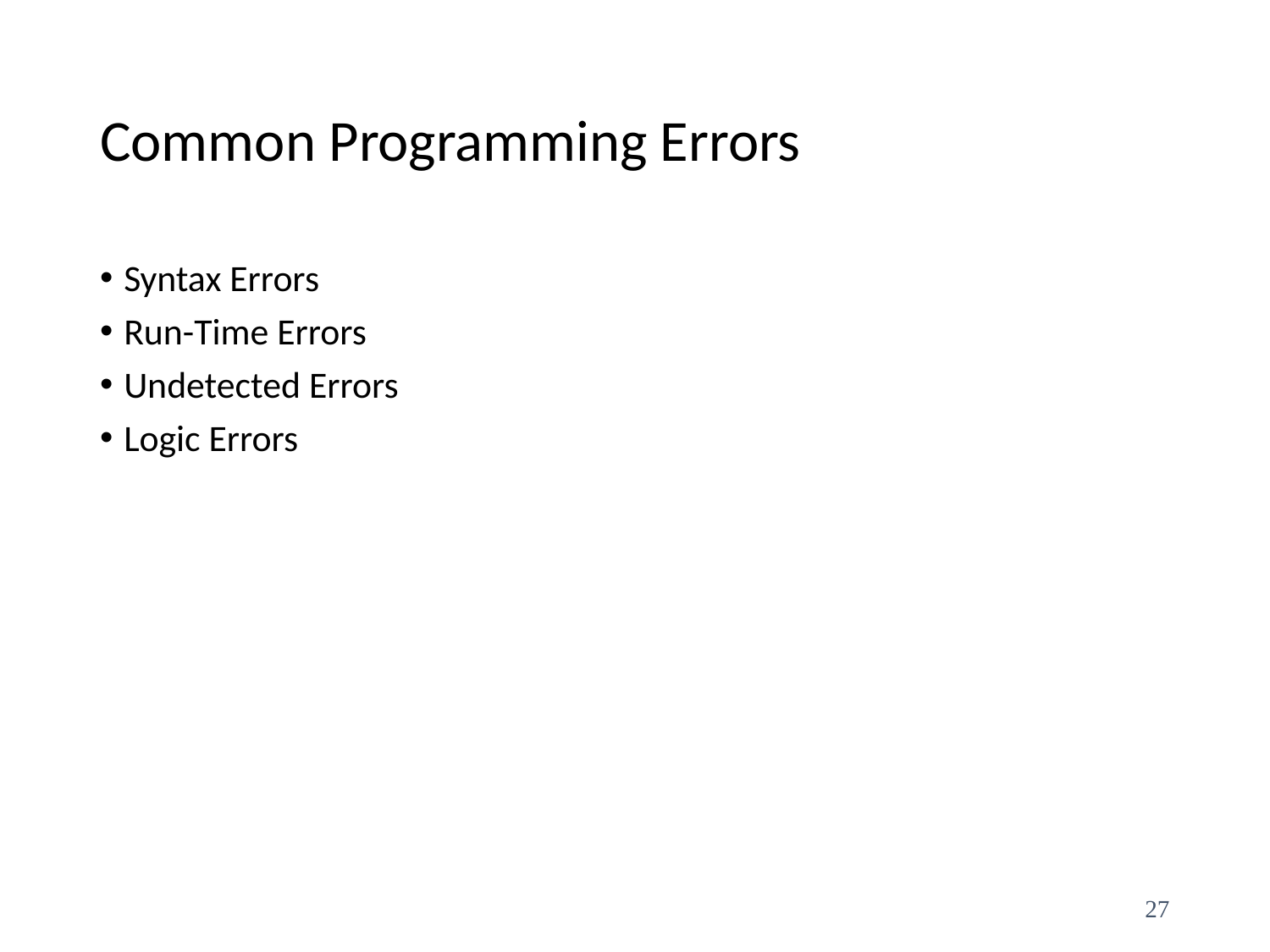

# Common Programming Errors
Syntax Errors
Run-Time Errors
Undetected Errors
Logic Errors
27